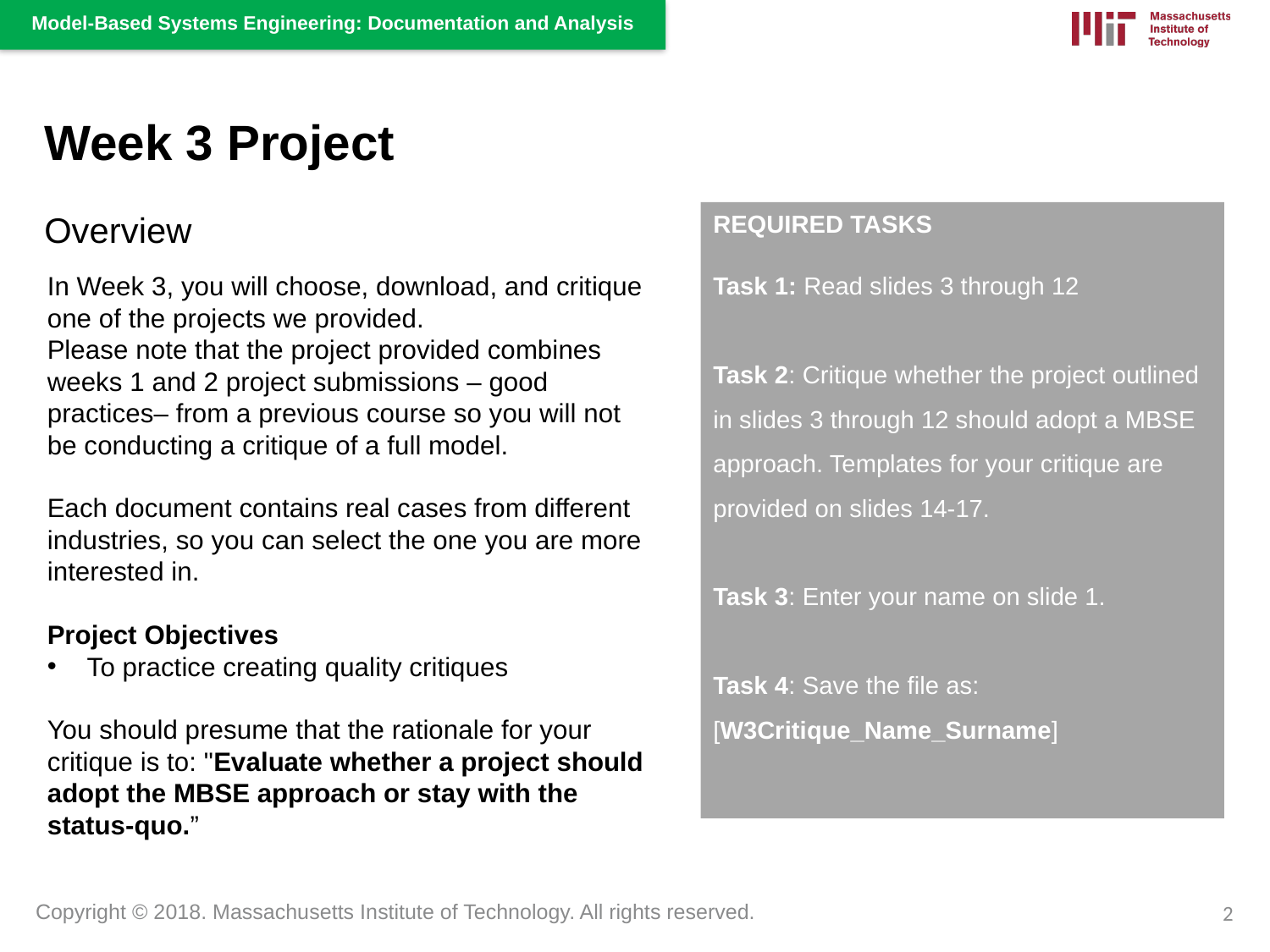

Week 3 Project
Overview
REQUIRED TASKS

Task 1: Read slides 3 through 12
Task 2: Critique whether the project outlined in slides 3 through 12 should adopt a MBSE approach. Templates for your critique are provided on slides 14-17.
Task 3: Enter your name on slide 1.
Task 4: Save the file as: [W3Critique_Name_Surname]

In Week 3, you will choose, download, and critique one of the projects we provided.
Please note that the project provided combines weeks 1 and 2 project submissions – good practices– from a previous course so you will not be conducting a critique of a full model.

Each document contains real cases from different industries, so you can select the one you are more interested in.

Project Objectives
To practice creating quality critiques

You should presume that the rationale for your critique is to: "Evaluate whether a project should adopt the MBSE approach or stay with the status-quo.”

2